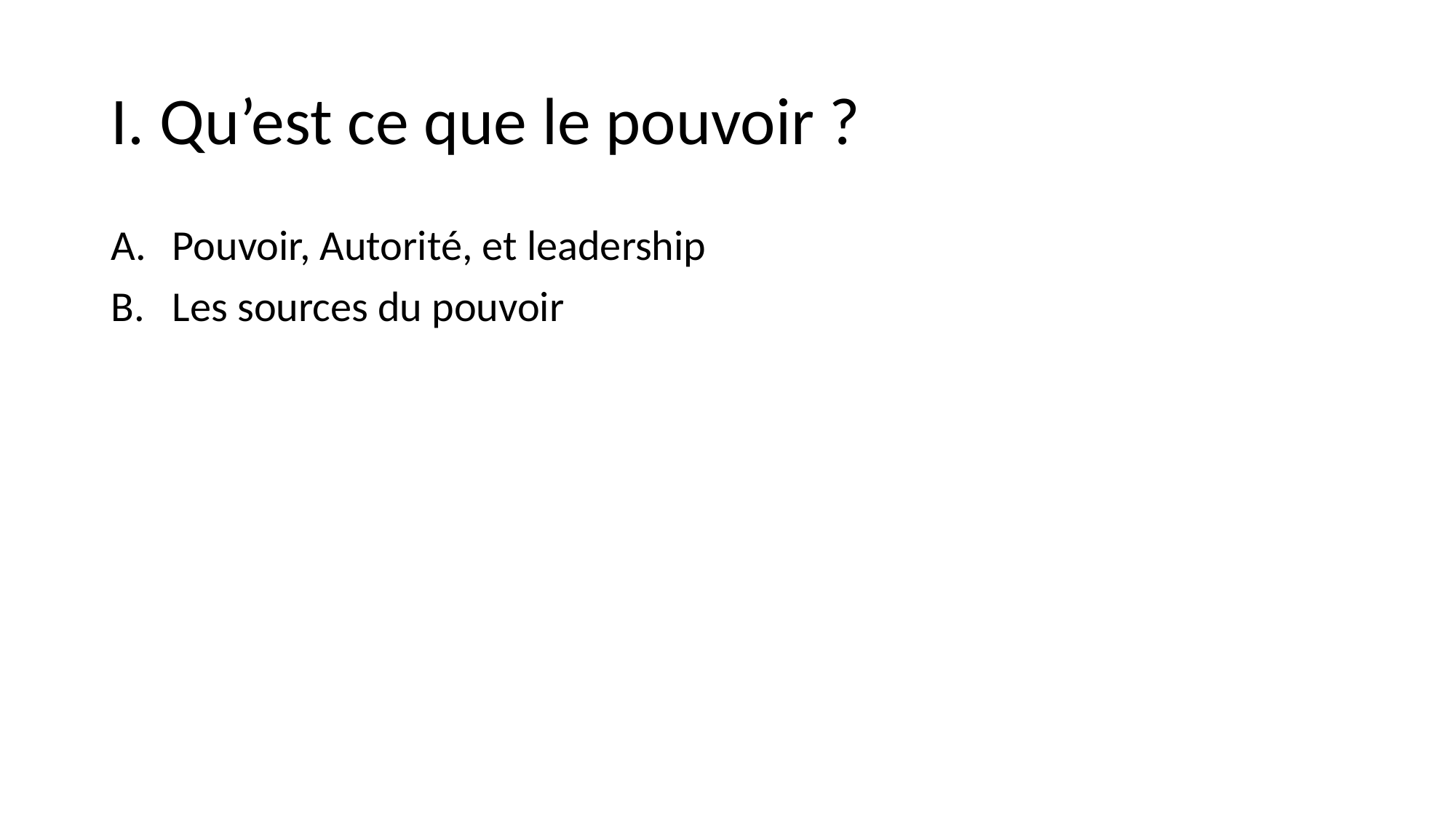

# I. Qu’est ce que le pouvoir ?
Pouvoir, Autorité, et leadership
Les sources du pouvoir